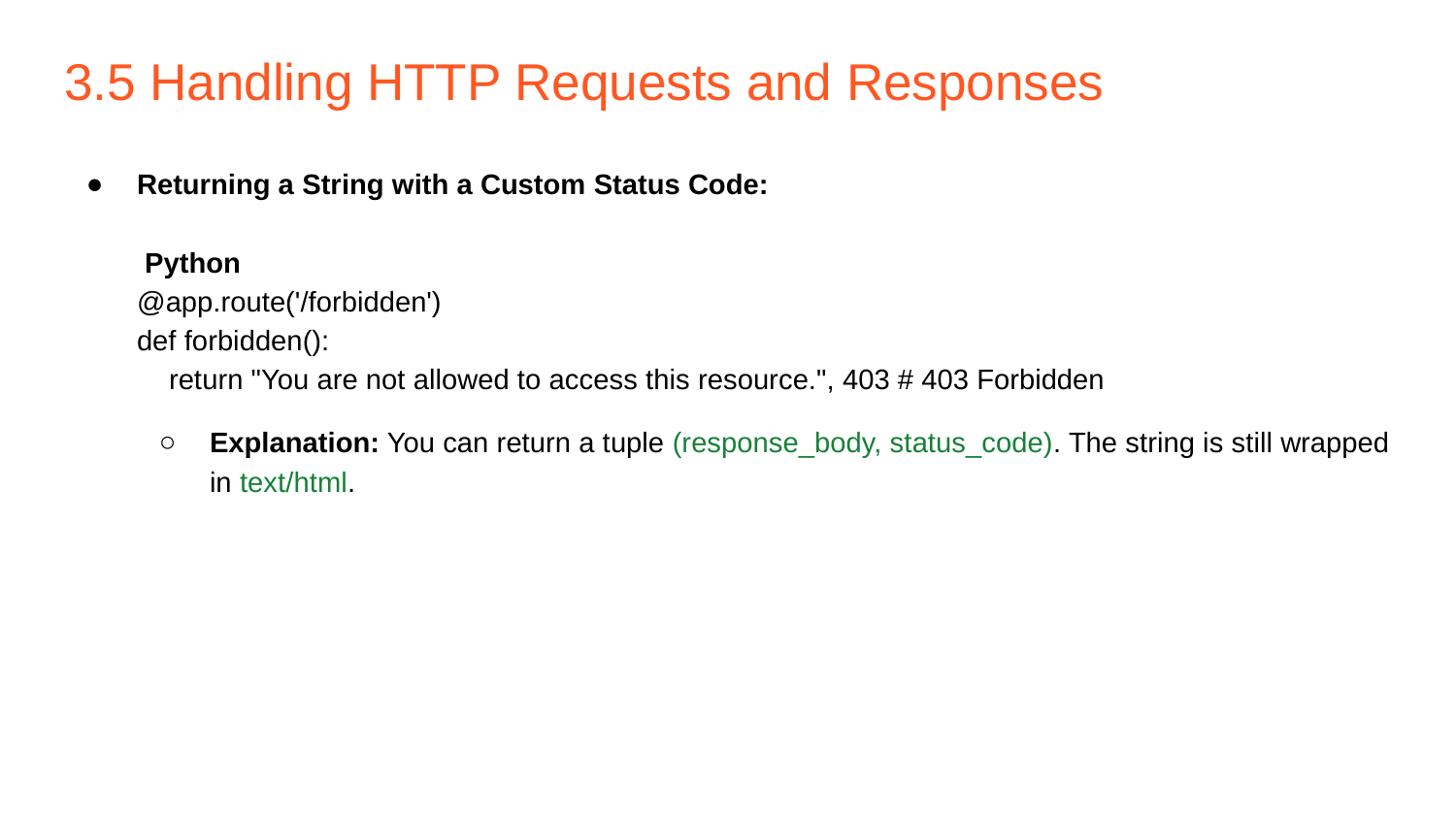

# 3.5 Handling HTTP Requests and Responses
Returning a String with a Custom Status Code:
 Python
@app.route('/forbidden')
def forbidden():
    return "You are not allowed to access this resource.", 403 # 403 Forbidden
Explanation: You can return a tuple (response_body, status_code). The string is still wrapped in text/html.